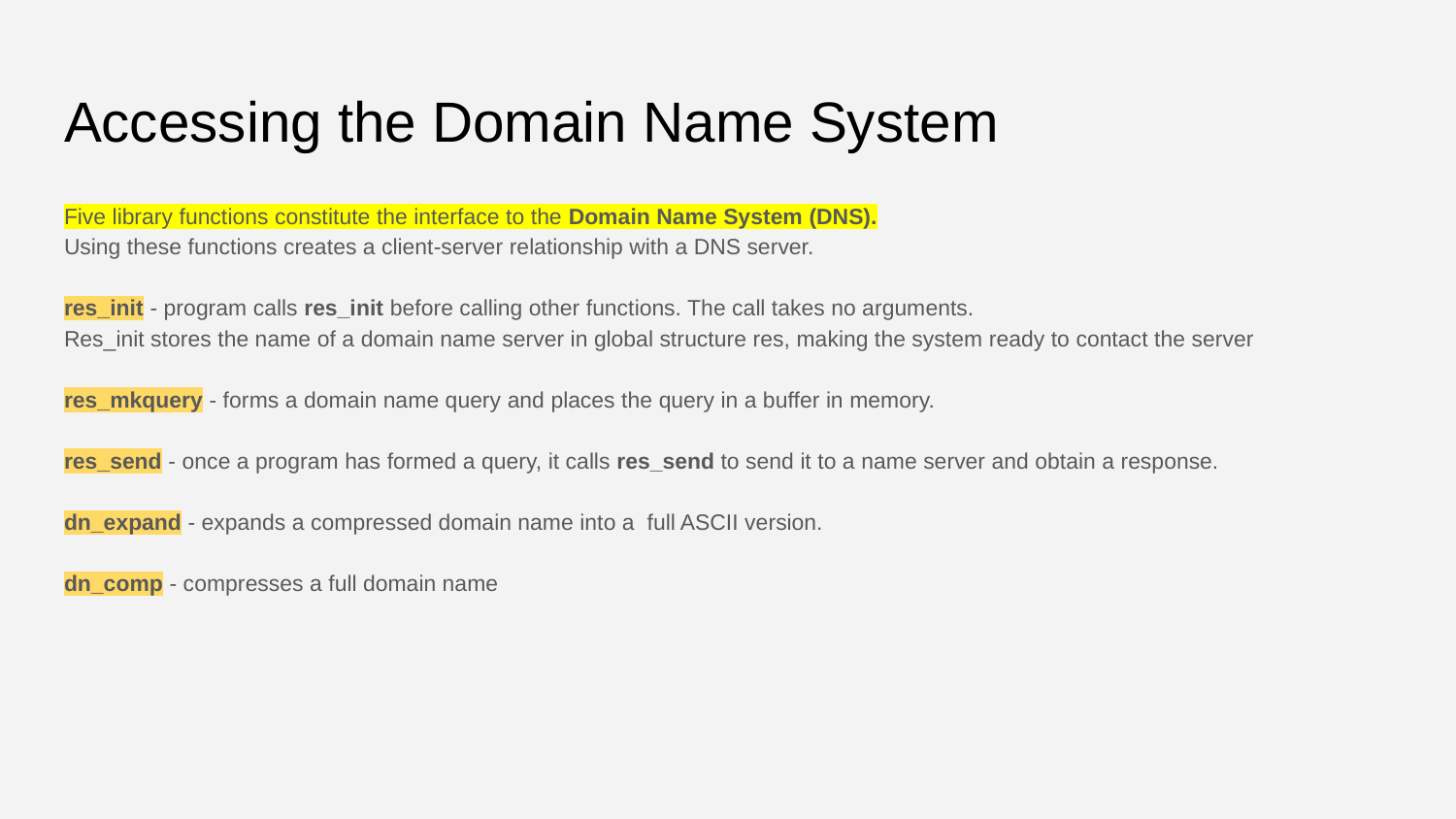

# Accessing the Domain Name System
Five library functions constitute the interface to the Domain Name System (DNS).
Using these functions creates a client-server relationship with a DNS server.
res_init - program calls res_init before calling other functions. The call takes no arguments.
Res_init stores the name of a domain name server in global structure res, making the system ready to contact the server
res_mkquery - forms a domain name query and places the query in a buffer in memory.
res_send - once a program has formed a query, it calls res_send to send it to a name server and obtain a response.
dn_expand - expands a compressed domain name into a  full ASCII version.
dn_comp - compresses a full domain name